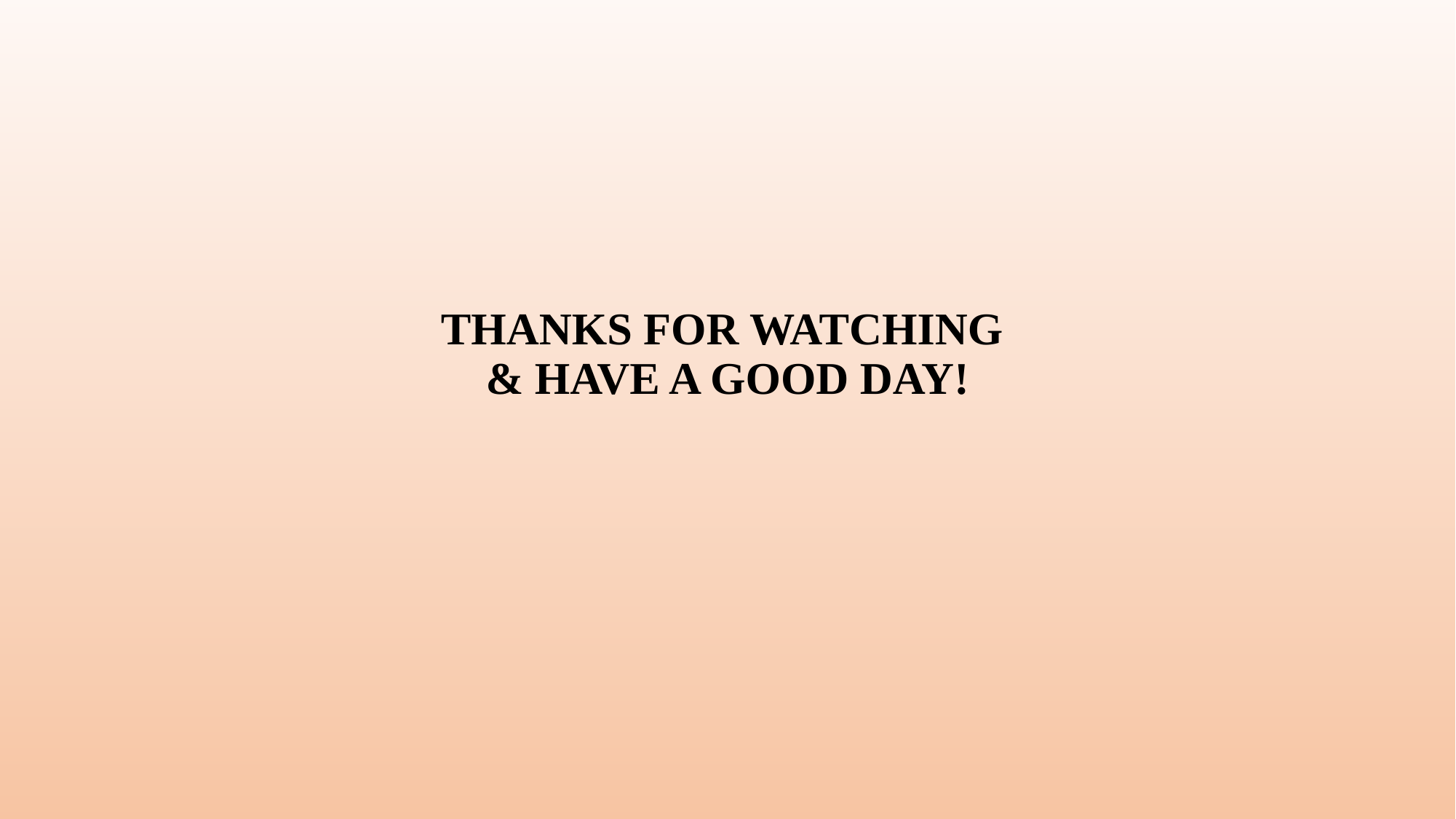

# THANKS FOR WATCHING & HAVE A GOOD DAY!